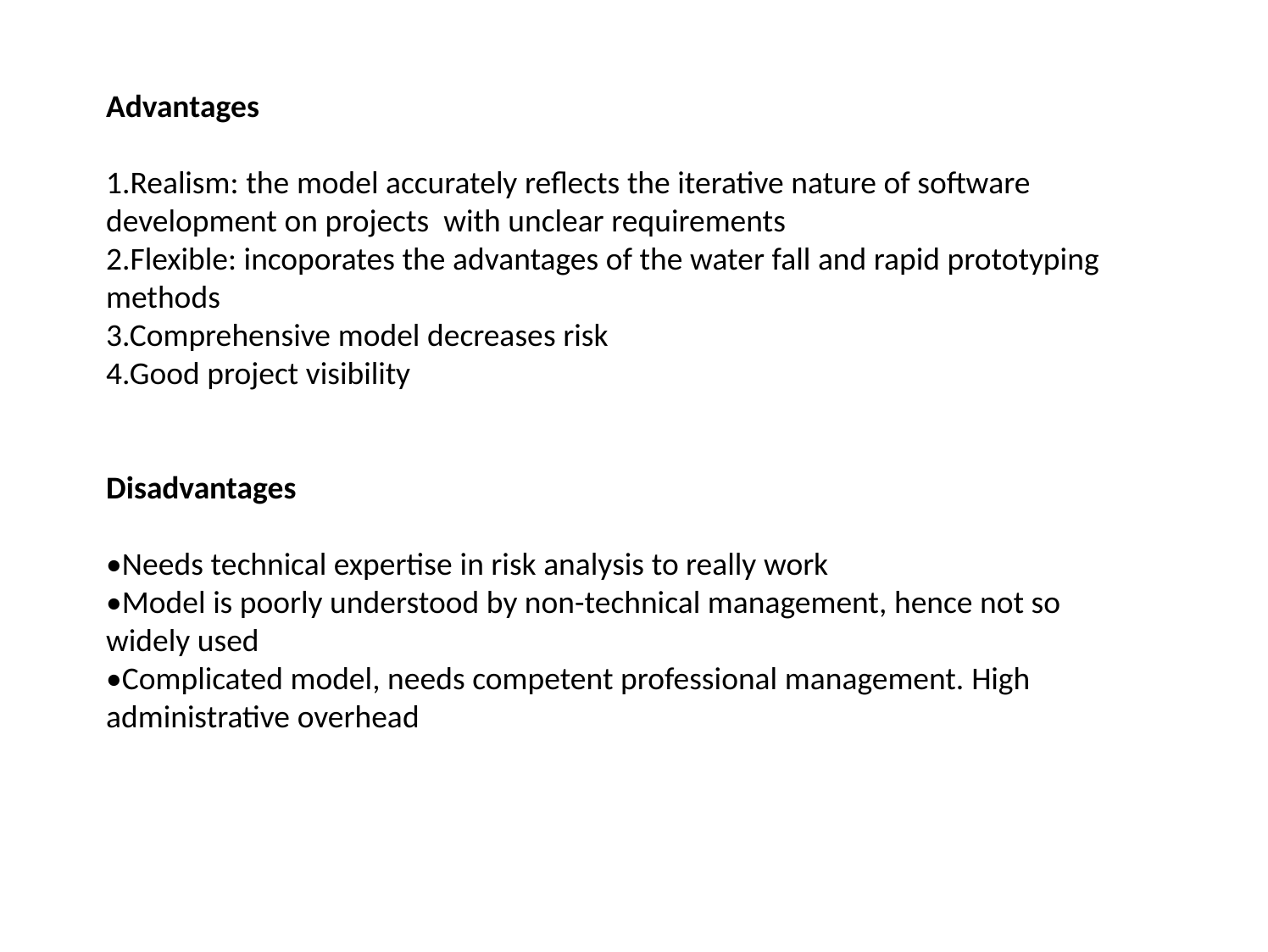

Advantages

1.Realism: the model accurately reflects the iterative nature of software development on projects  with unclear requirements
2.Flexible: incoporates the advantages of the water fall and rapid prototyping methods
3.Comprehensive model decreases risk
4.Good project visibility

Disadvantages

•Needs technical expertise in risk analysis to really work
•Model is poorly understood by non-technical management, hence not so widely used
•Complicated model, needs competent professional management. High administrative overhead